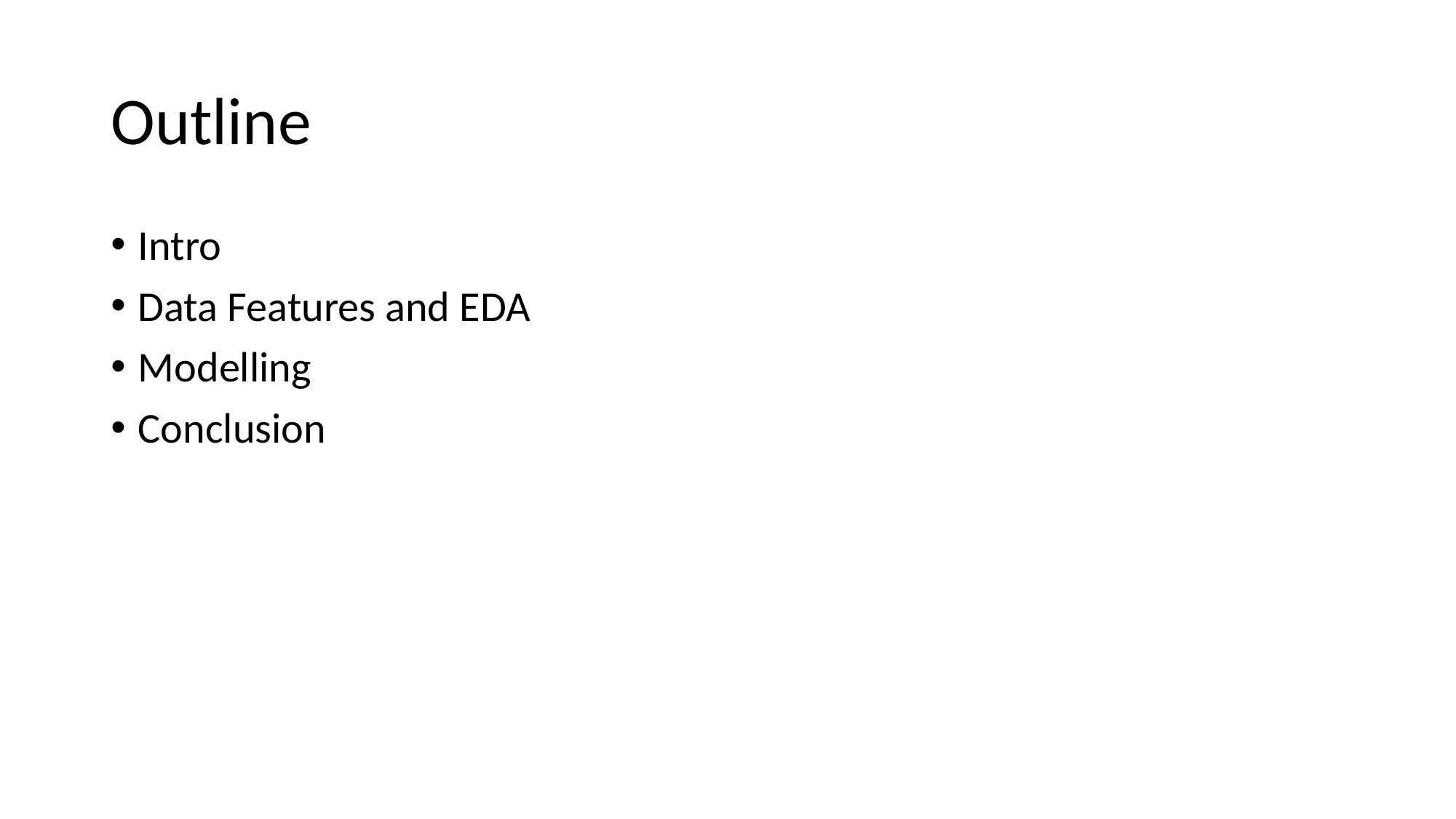

# Outline
Intro
Data Features and EDA
Modelling
Conclusion